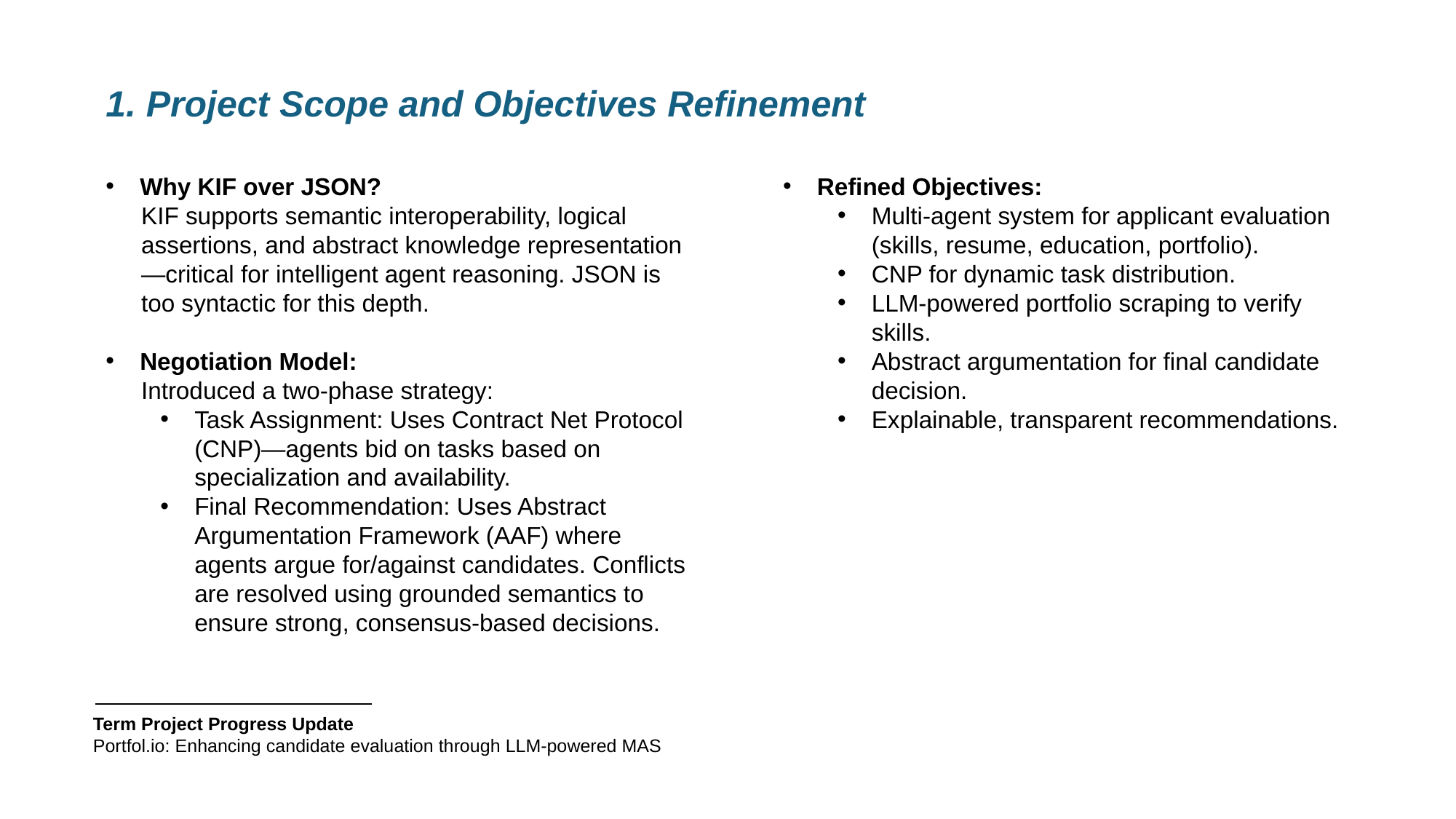

1. Project Scope and Objectives Refinement
Why KIF over JSON?
KIF supports semantic interoperability, logical assertions, and abstract knowledge representation—critical for intelligent agent reasoning. JSON is too syntactic for this depth.

Negotiation Model:
Introduced a two-phase strategy:
Task Assignment: Uses Contract Net Protocol (CNP)—agents bid on tasks based on specialization and availability.
Final Recommendation: Uses Abstract Argumentation Framework (AAF) where agents argue for/against candidates. Conflicts are resolved using grounded semantics to ensure strong, consensus-based decisions.
Refined Objectives:
Multi-agent system for applicant evaluation (skills, resume, education, portfolio).
CNP for dynamic task distribution.
LLM-powered portfolio scraping to verify skills.
Abstract argumentation for final candidate decision.
Explainable, transparent recommendations.
Term Project Progress Update
Portfol.io: Enhancing candidate evaluation through LLM-powered MAS